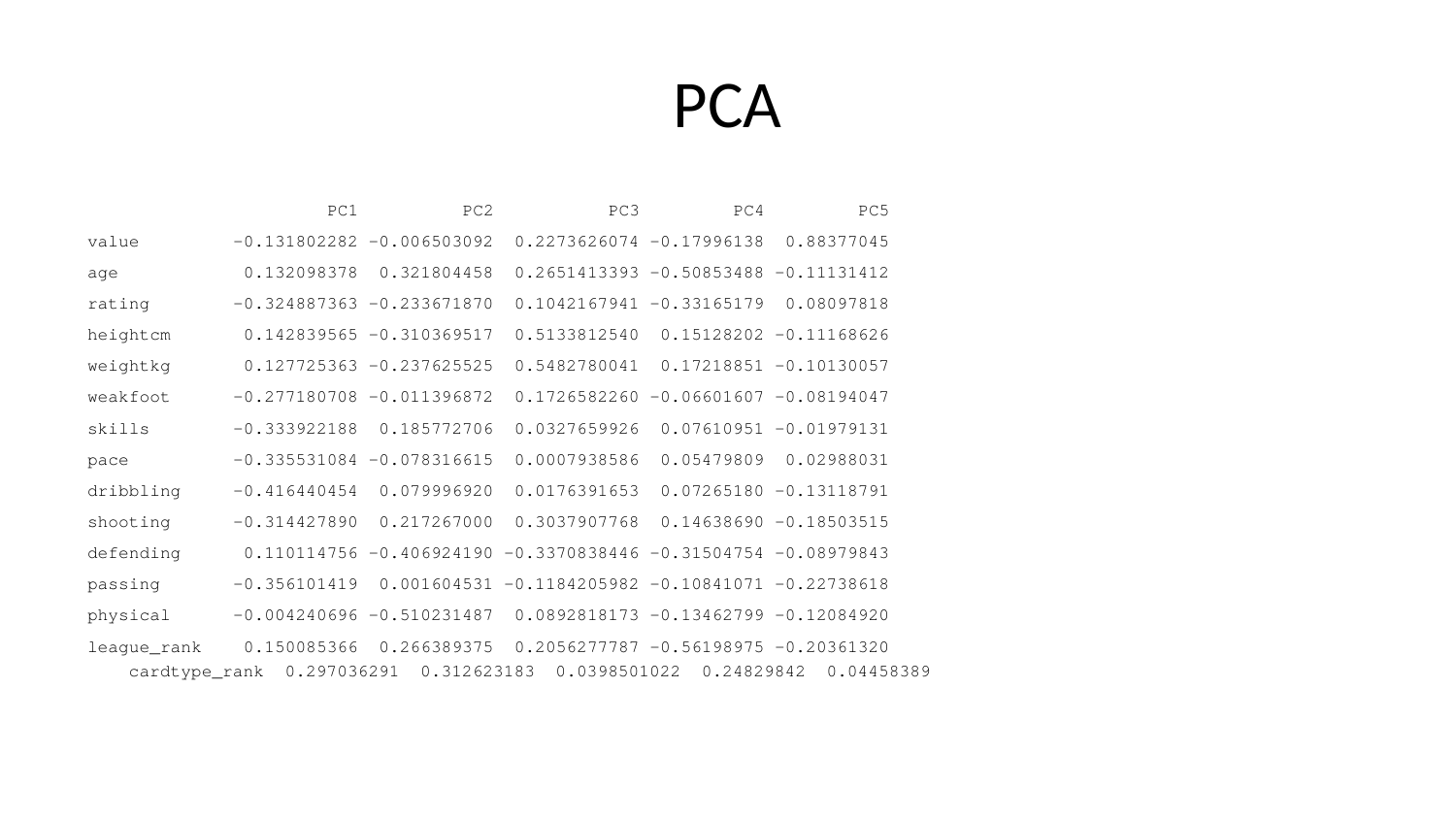

# PCA
                       PC1          PC2           PC3         PC4         PC5
value         -0.131802282 -0.006503092  0.2273626074 -0.17996138  0.88377045
age            0.132098378  0.321804458  0.2651413393 -0.50853488 -0.11131412
rating        -0.324887363 -0.233671870  0.1042167941 -0.33165179  0.08097818
heightcm       0.142839565 -0.310369517  0.5133812540  0.15128202 -0.11168626
weightkg       0.127725363 -0.237625525  0.5482780041  0.17218851 -0.10130057
weakfoot      -0.277180708 -0.011396872  0.1726582260 -0.06601607 -0.08194047
skills        -0.333922188  0.185772706  0.0327659926  0.07610951 -0.01979131
pace          -0.335531084 -0.078316615  0.0007938586  0.05479809  0.02988031
dribbling     -0.416440454  0.079996920  0.0176391653  0.07265180 -0.13118791
shooting      -0.314427890  0.217267000  0.3037907768  0.14638690 -0.18503515
defending      0.110114756 -0.406924190 -0.3370838446 -0.31504754 -0.08979843
passing       -0.356101419  0.001604531 -0.1184205982 -0.10841071 -0.22738618
physical      -0.004240696 -0.510231487  0.0892818173 -0.13462799 -0.12084920
league_rank    0.150085366  0.266389375  0.2056277787 -0.56198975 -0.20361320
cardtype_rank  0.297036291  0.312623183  0.0398501022  0.24829842  0.04458389